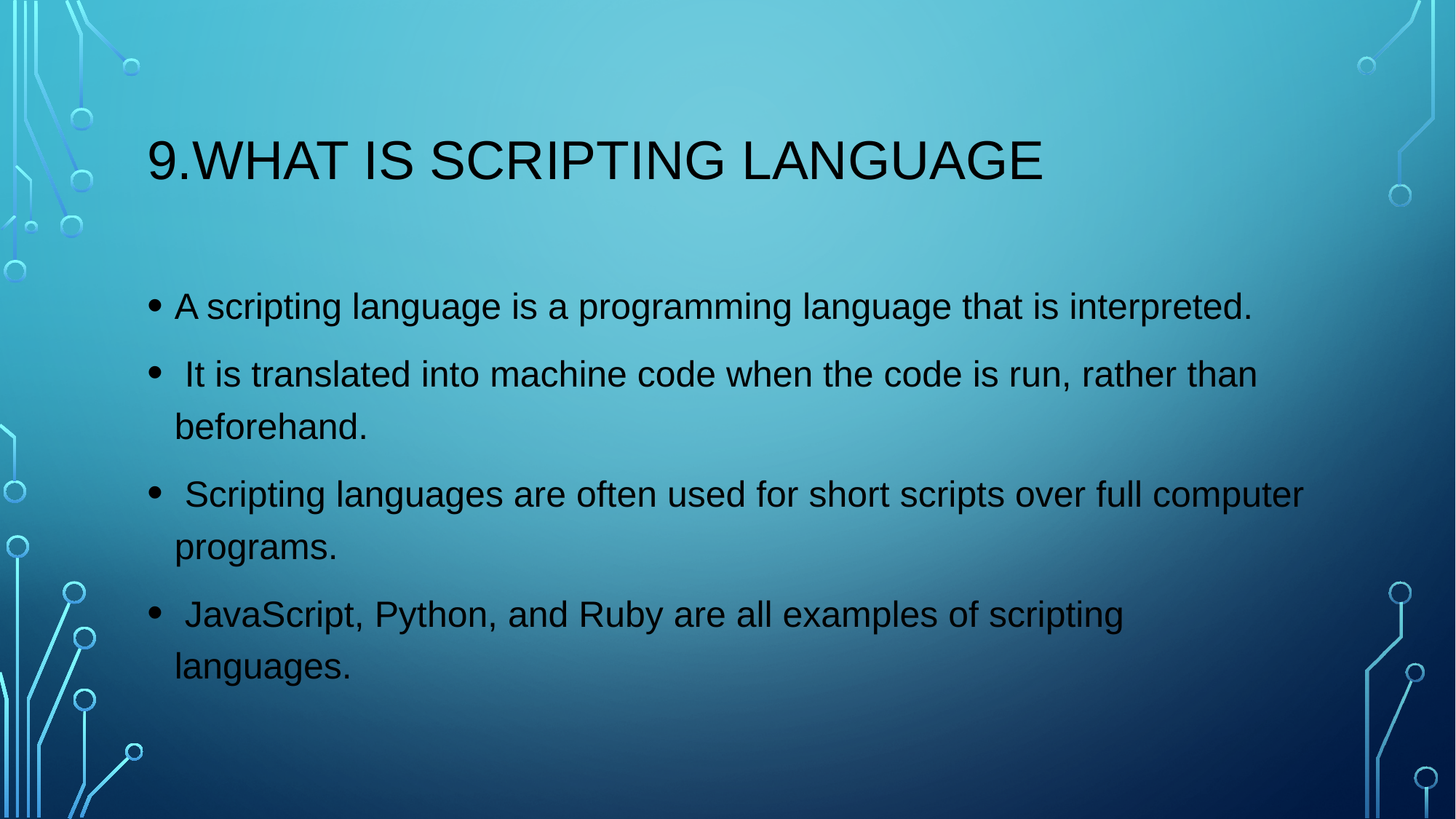

# 9.What is scripting language
A scripting language is a programming language that is interpreted.
 It is translated into machine code when the code is run, rather than beforehand.
 Scripting languages are often used for short scripts over full computer programs.
 JavaScript, Python, and Ruby are all examples of scripting languages.